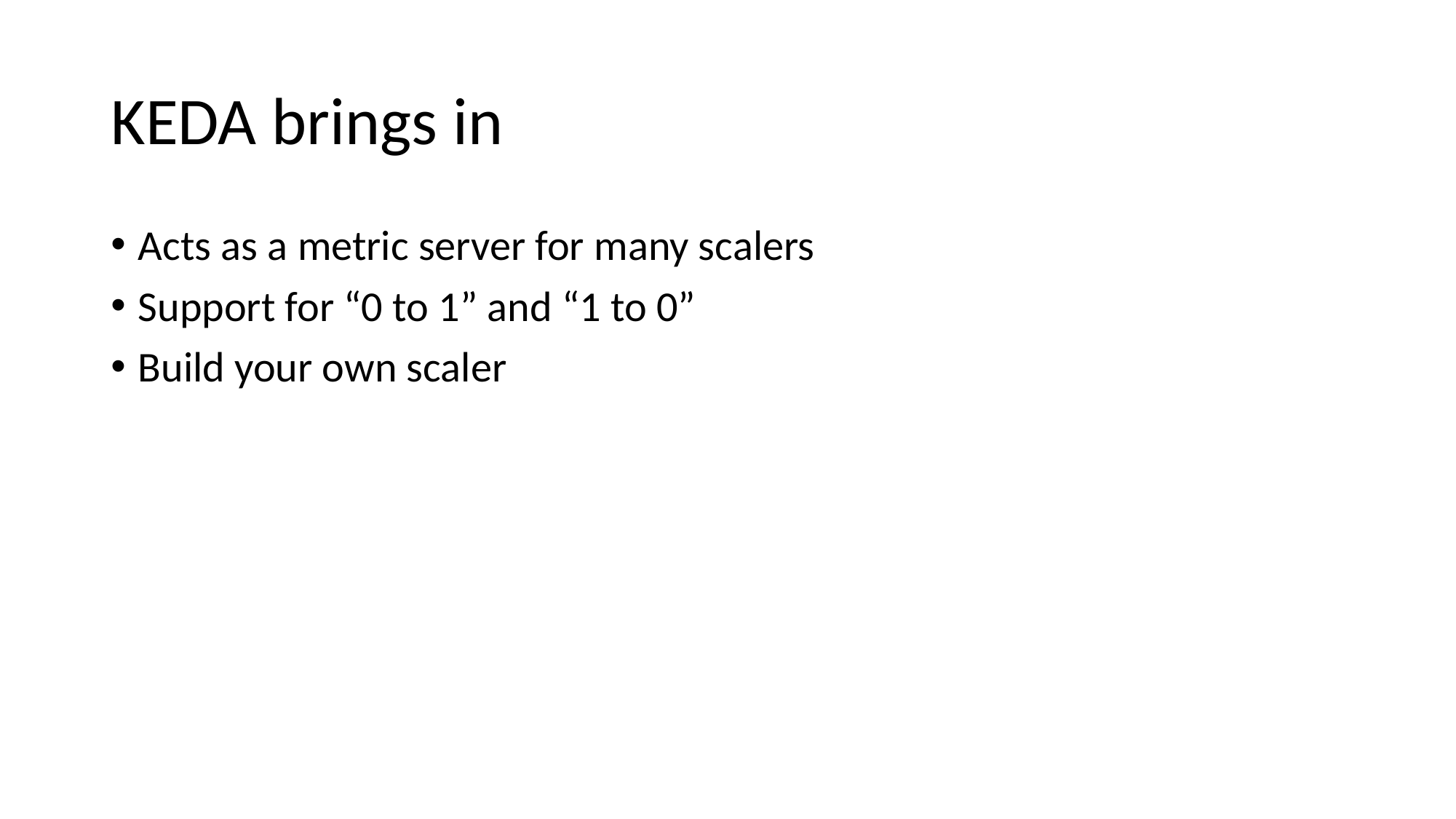

# KEDA brings in
Acts as a metric server for many scalers
Support for “0 to 1” and “1 to 0”
Build your own scaler